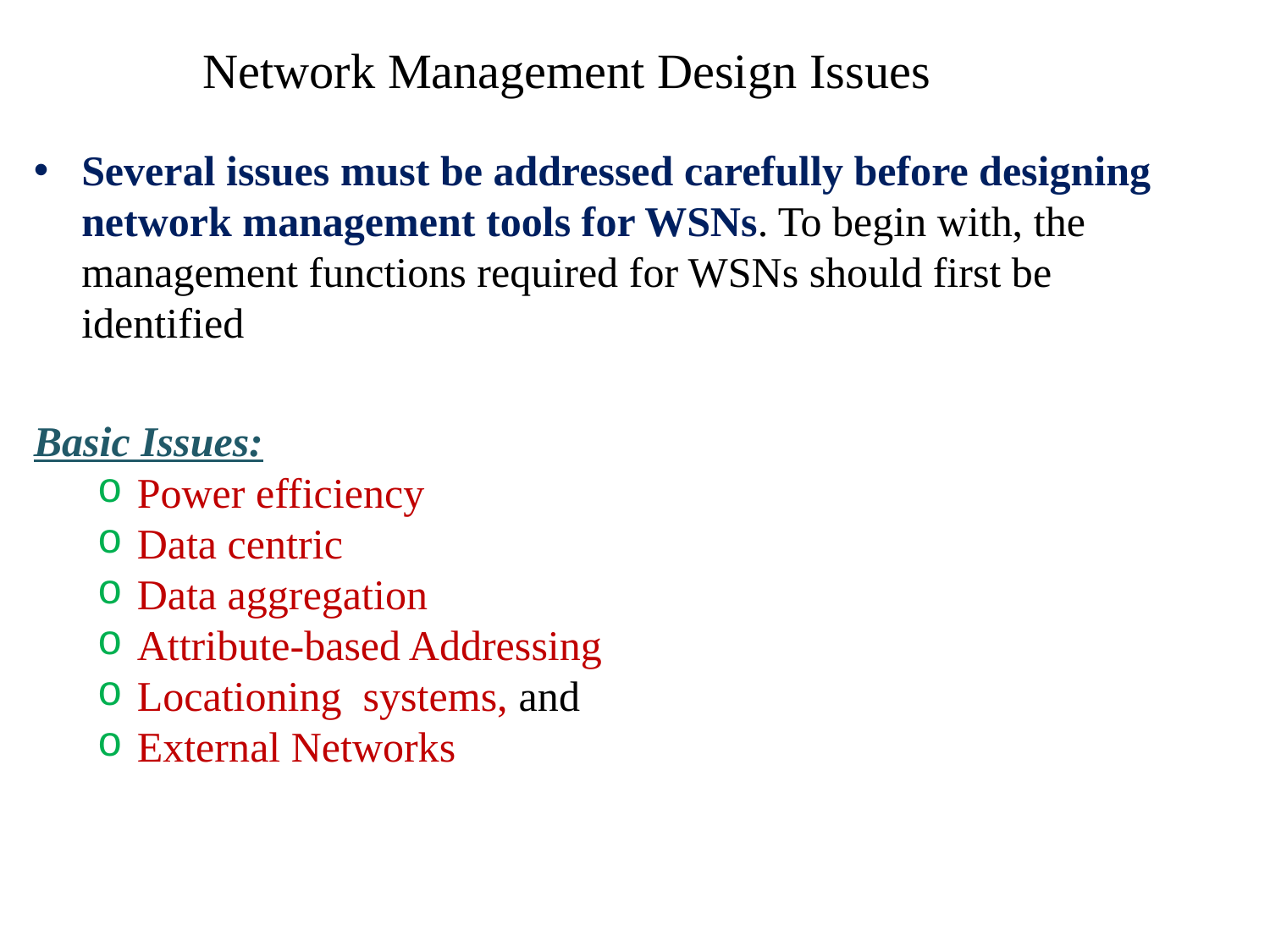

Network Management Design Issues
Several issues must be addressed carefully before designing network management tools for WSNs. To begin with, the management functions required for WSNs should first be identified

Basic Issues:
Power efficiency
Data centric
Data aggregation
Attribute-based Addressing
Locationing  systems, and
External Networks